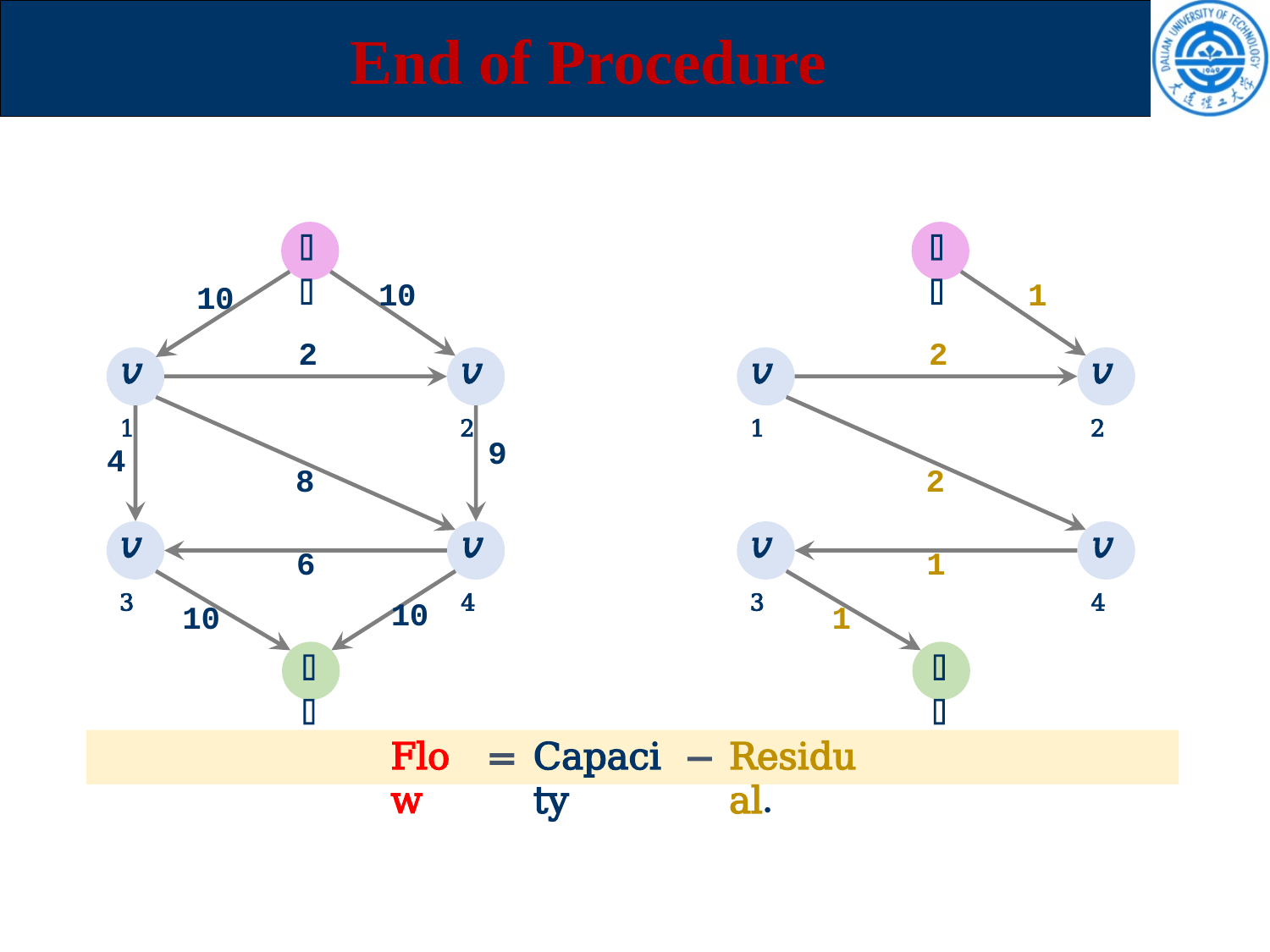

# End of Procedure
𝑠
𝑠

10
1
10
2
2
𝑣1
𝑣2
𝑣1
𝑣2

9
4
8
2
𝑣3
𝑣4
𝑣3
𝑣4

6
1
10
10
1
𝑡
𝑡

Residual.
Flow
=
Capacity
−